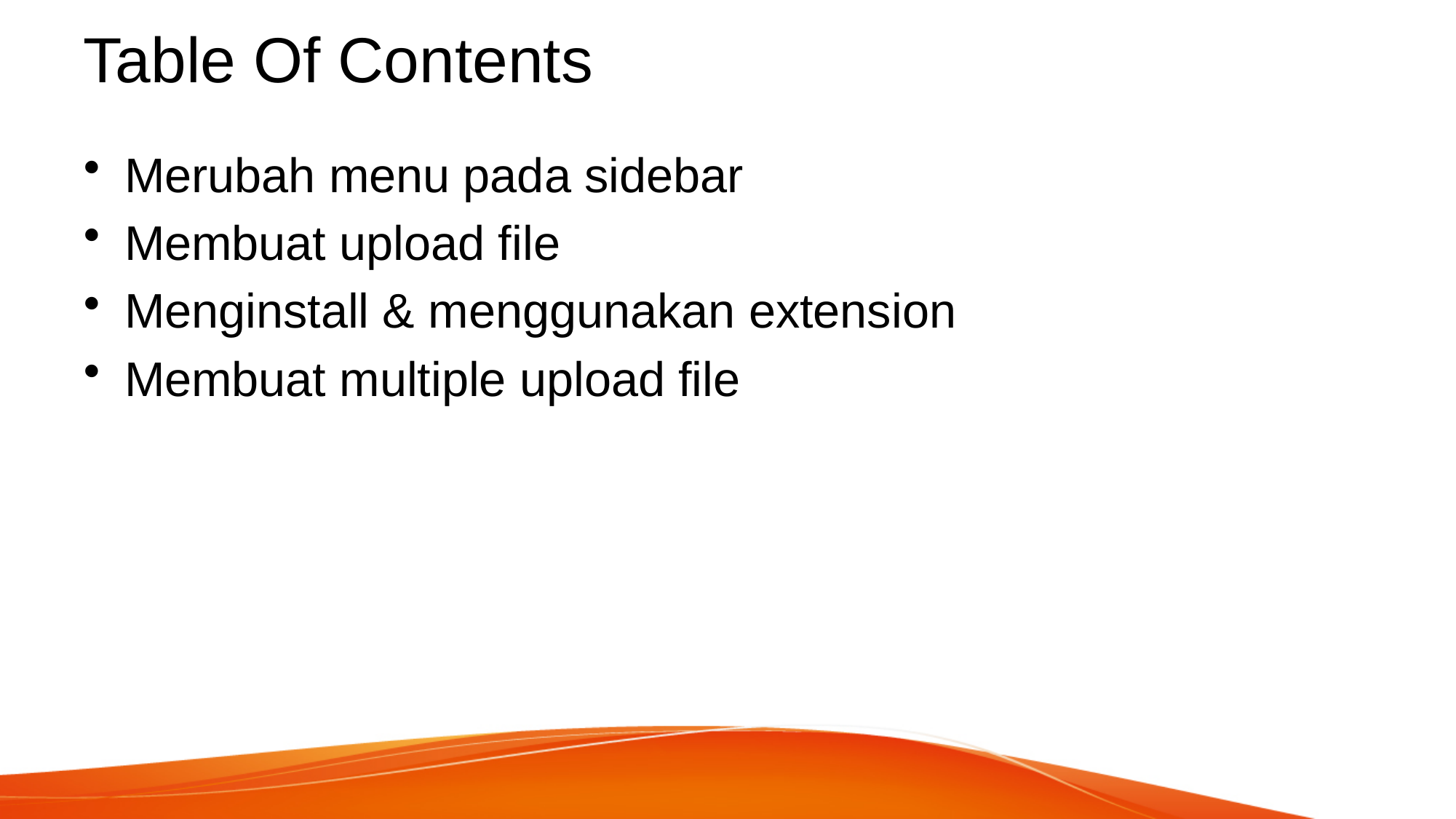

# Table Of Contents
Merubah menu pada sidebar
Membuat upload file
Menginstall & menggunakan extension
Membuat multiple upload file